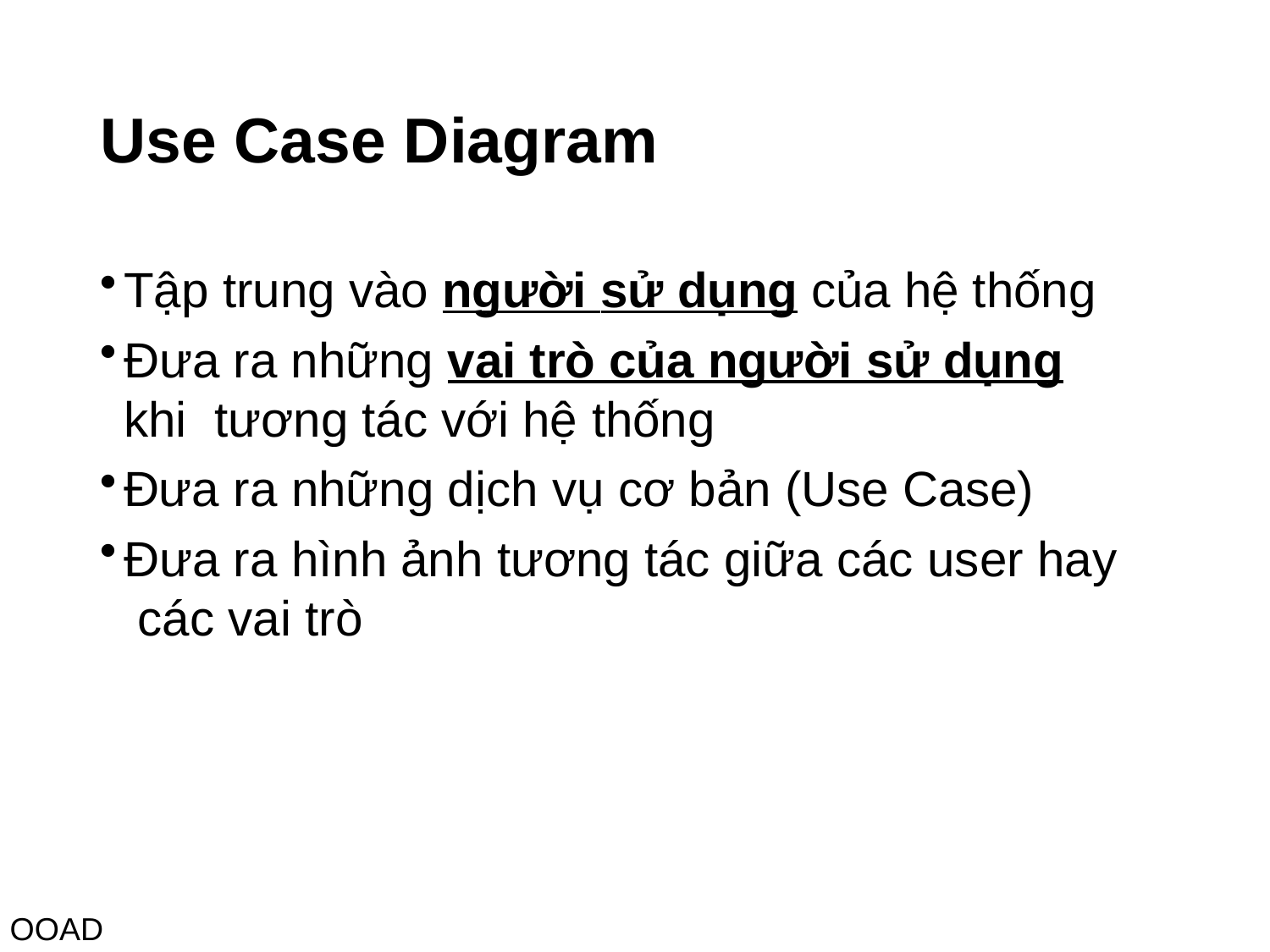

# Use Case Diagram
Tập trung vào người sử dụng của hệ thống
Đưa ra những vai trò của người sử dụng khi  tương tác với hệ thống
Đưa ra những dịch vụ cơ bản (Use Case)
Đưa ra hình ảnh tương tác giữa các user hay  các vai trò
OOAD